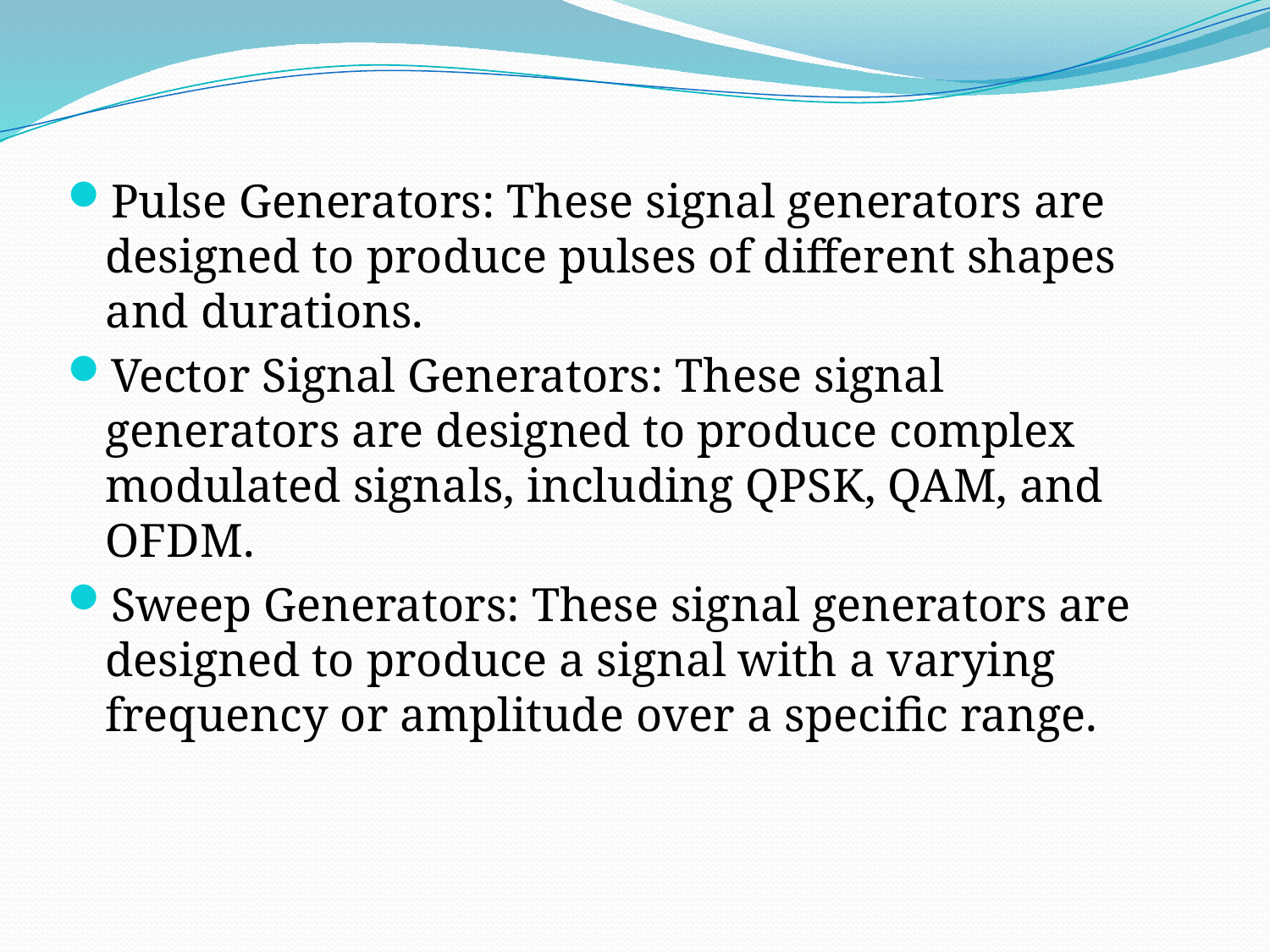

#
Pulse Generators: These signal generators are designed to produce pulses of different shapes and durations.
Vector Signal Generators: These signal generators are designed to produce complex modulated signals, including QPSK, QAM, and OFDM.
Sweep Generators: These signal generators are designed to produce a signal with a varying frequency or amplitude over a specific range.